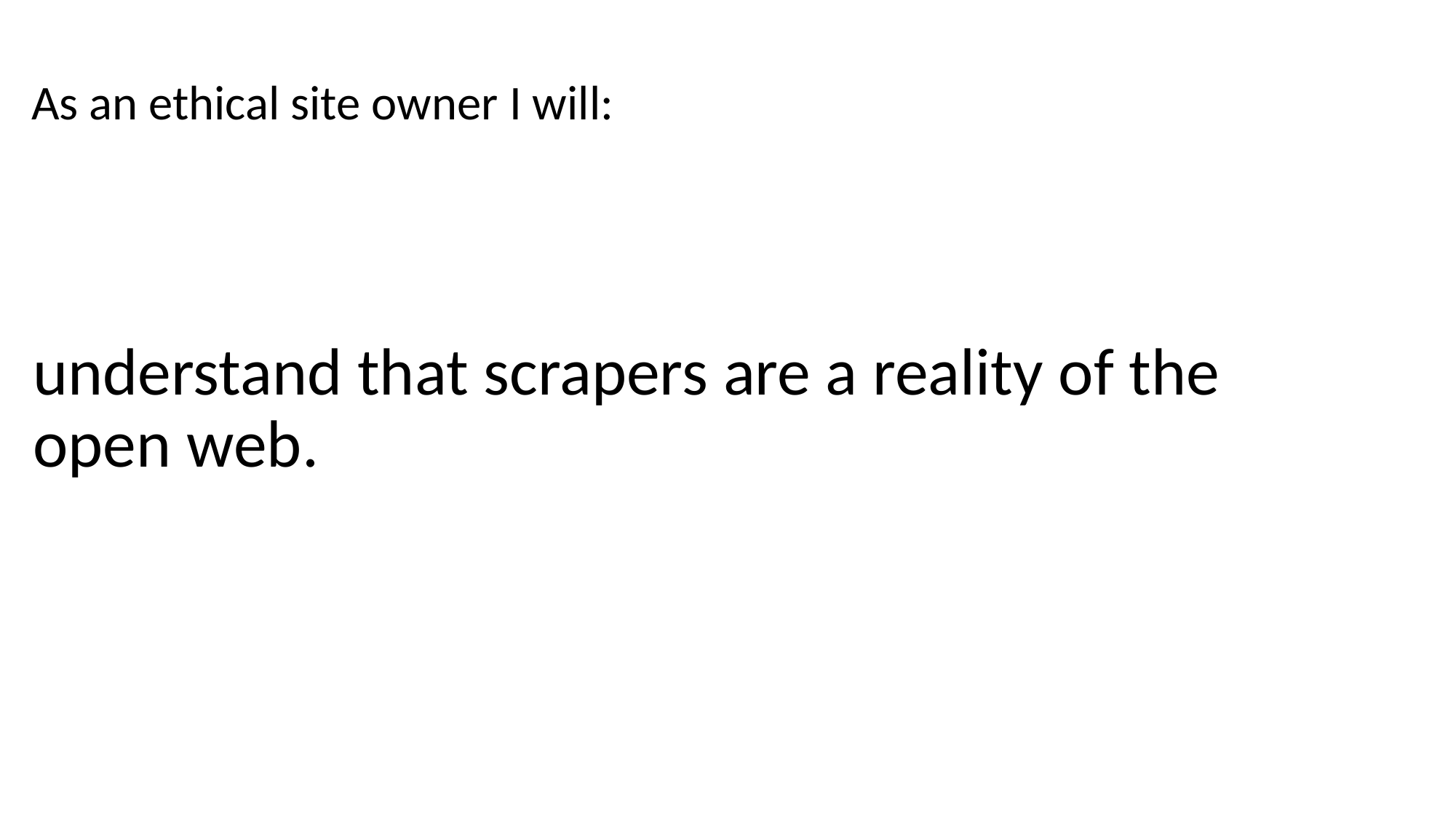

As an ethical site owner I will:
understand that scrapers are a reality of the open web.